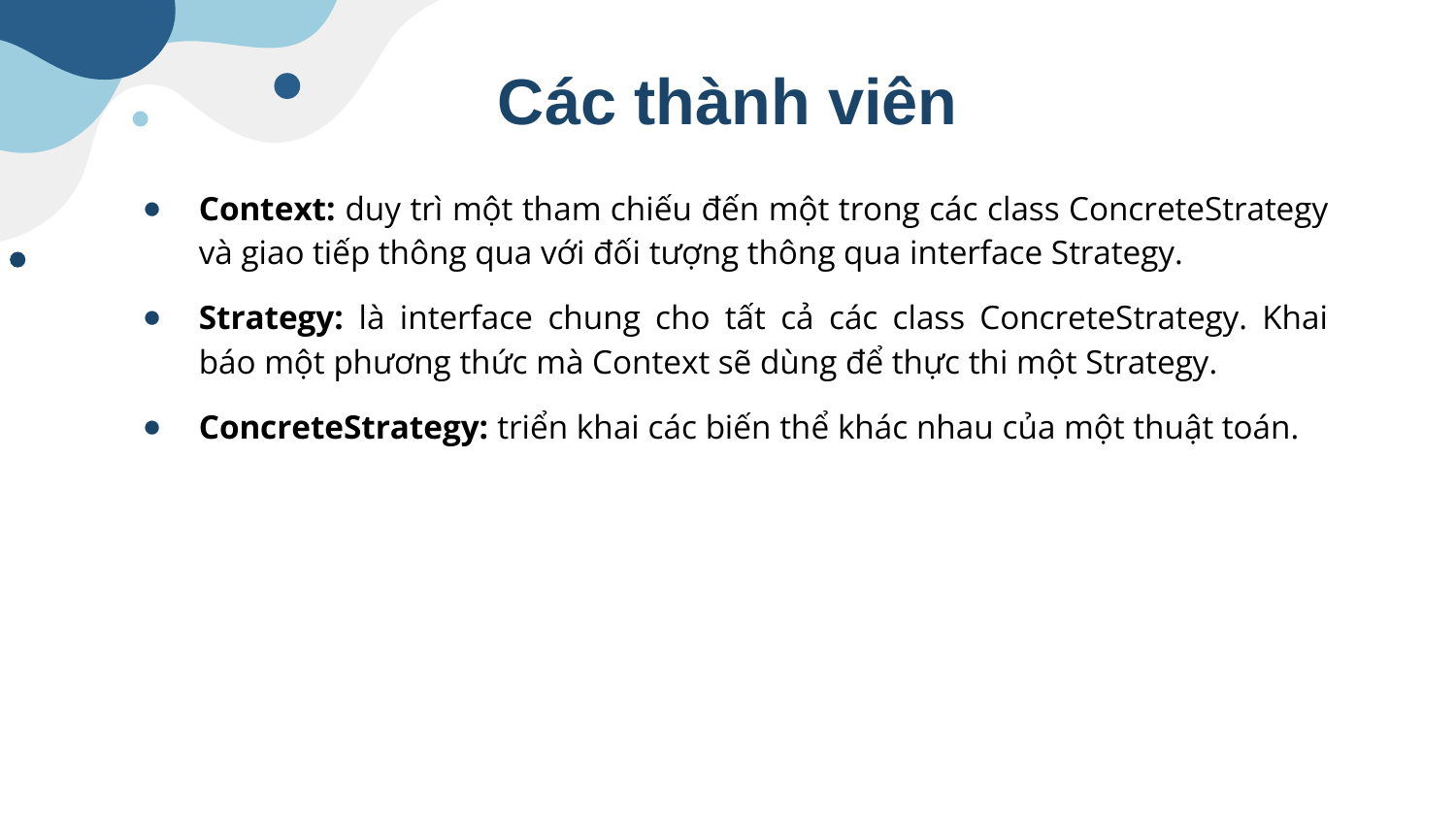

# Các thành viên
Context: duy trì một tham chiếu đến một trong các class ConcreteStrategy và giao tiếp thông qua với đối tượng thông qua interface Strategy.
Strategy: là interface chung cho tất cả các class ConcreteStrategy. Khai báo một phương thức mà Context sẽ dùng để thực thi một Strategy.
ConcreteStrategy: triển khai các biến thể khác nhau của một thuật toán.